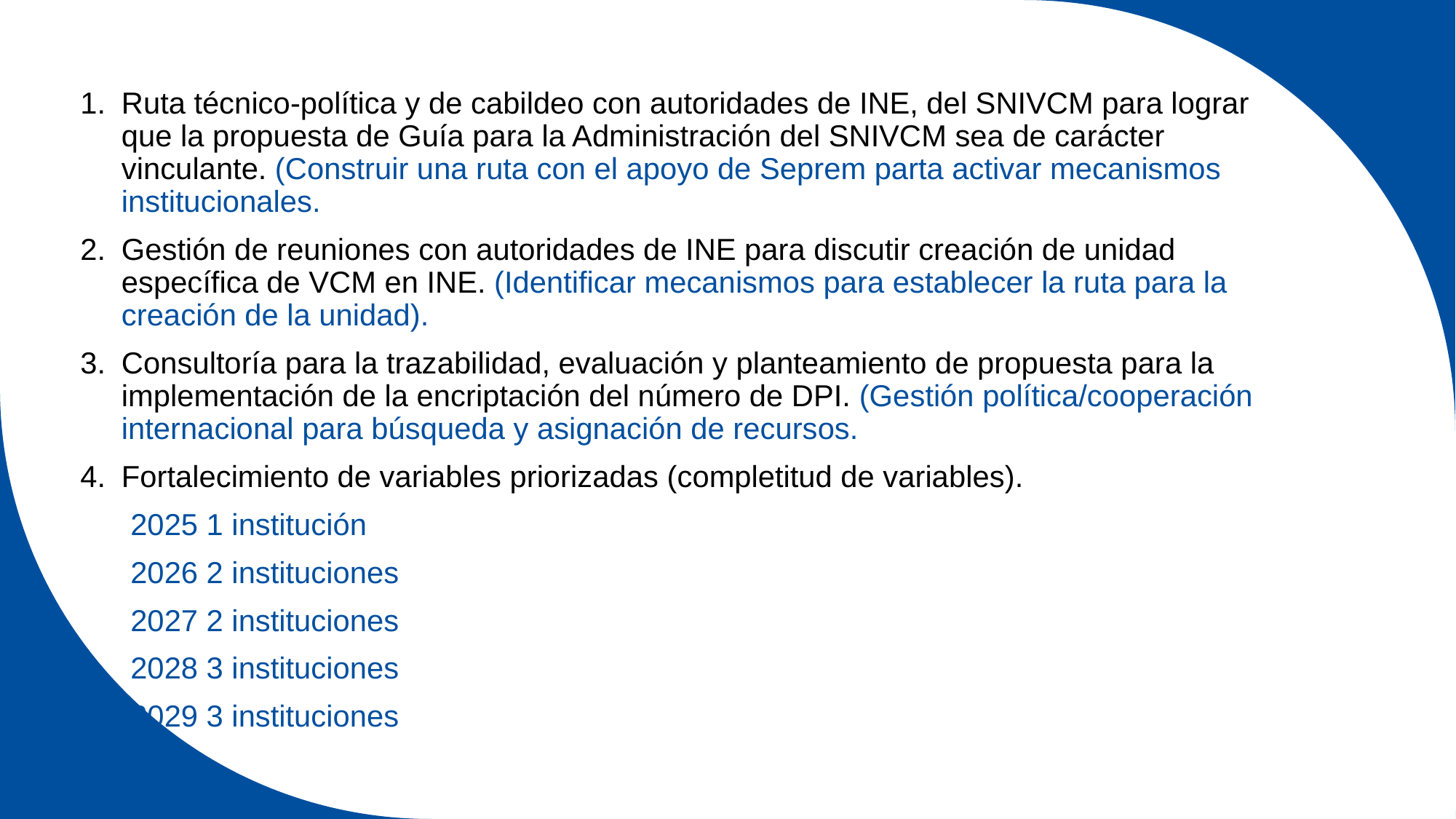

Ruta técnico-política y de cabildeo con autoridades de INE, del SNIVCM para lograr que la propuesta de Guía para la Administración del SNIVCM sea de carácter vinculante. (Construir una ruta con el apoyo de Seprem parta activar mecanismos institucionales.
Gestión de reuniones con autoridades de INE para discutir creación de unidad específica de VCM en INE. (Identificar mecanismos para establecer la ruta para la creación de la unidad).
Consultoría para la trazabilidad, evaluación y planteamiento de propuesta para la implementación de la encriptación del número de DPI. (Gestión política/cooperación internacional para búsqueda y asignación de recursos.
Fortalecimiento de variables priorizadas (completitud de variables).
      2025 1 institución
      2026 2 instituciones
      2027 2 instituciones
      2028 3 instituciones
      2029 3 instituciones